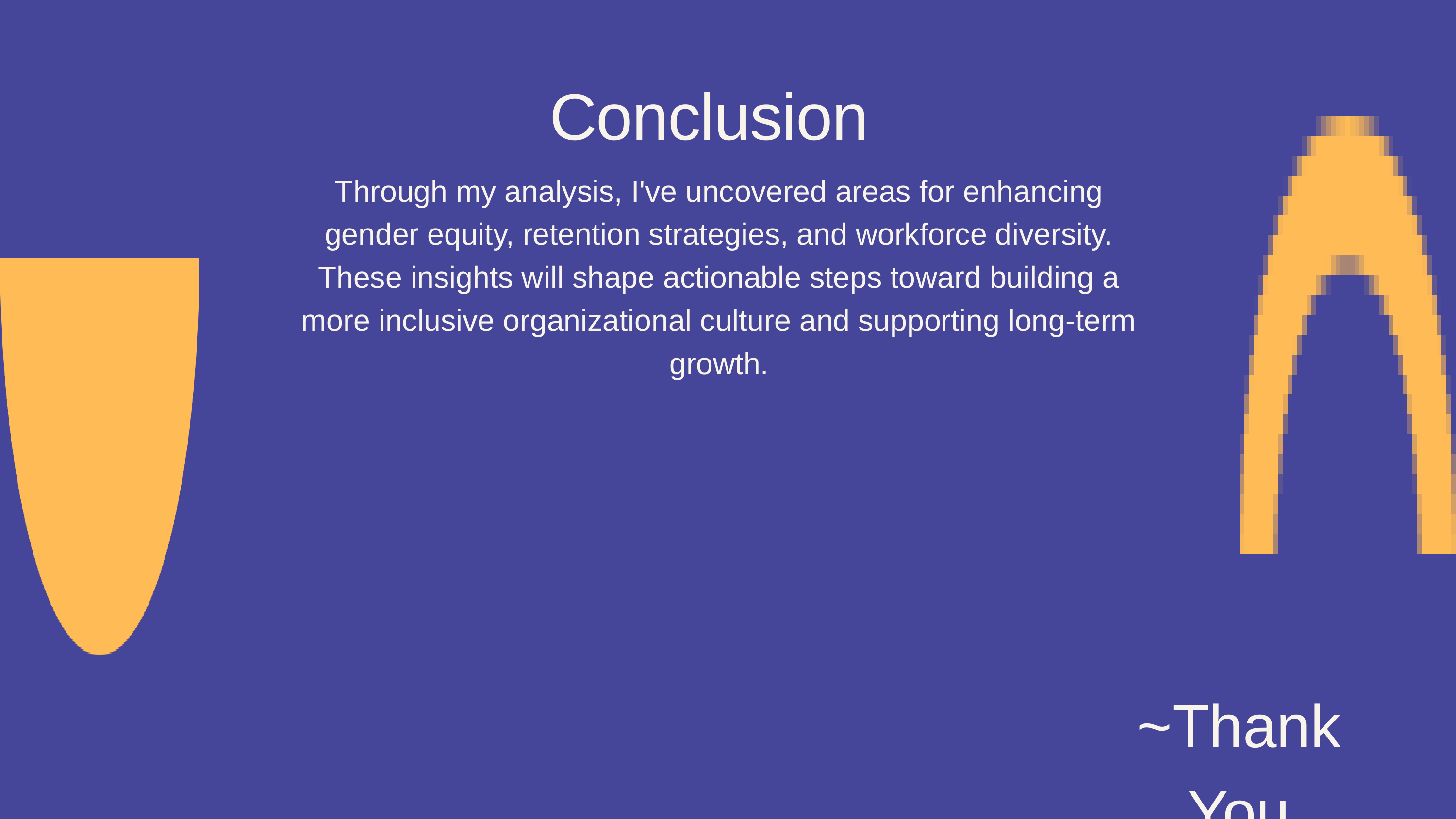

Conclusion
Through my analysis, I've uncovered areas for enhancing gender equity, retention strategies, and workforce diversity. These insights will shape actionable steps toward building a more inclusive organizational culture and supporting long-term growth.

~Thank You